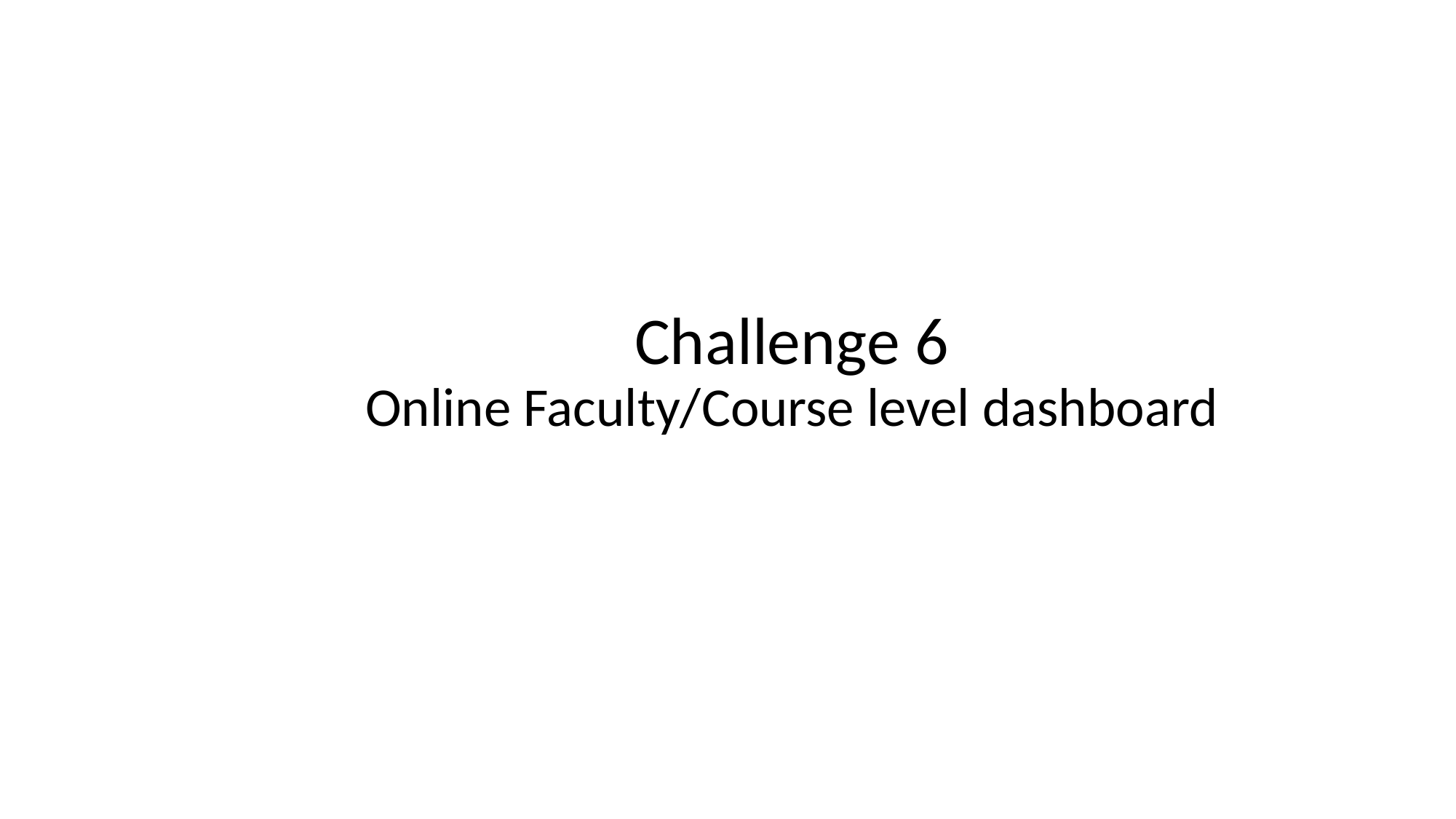

# Challenge 6 Online Faculty/Course level dashboard